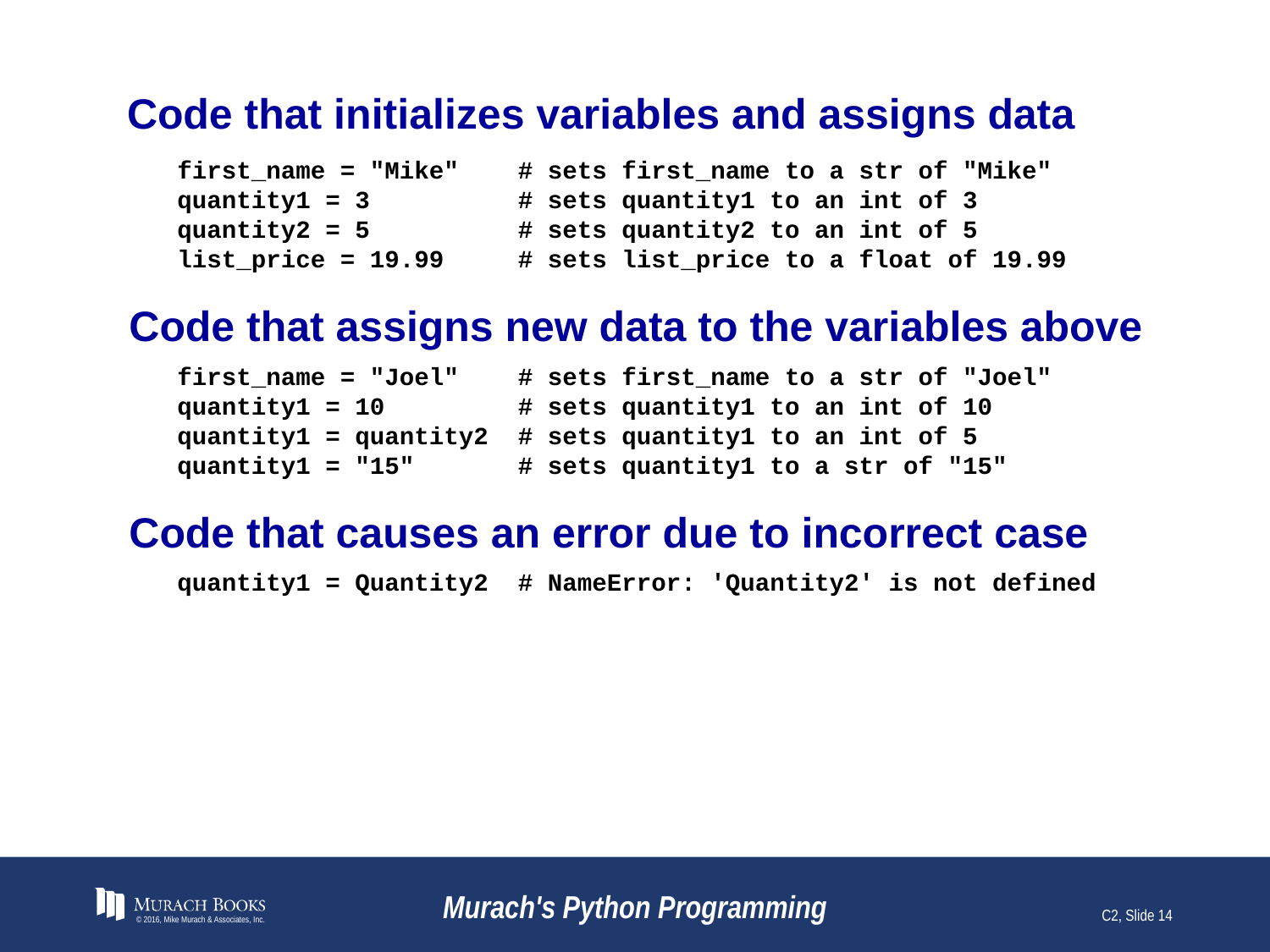

# Code that initializes variables and assigns data
first_name = "Mike"    # sets first_name to a str of "Mike"
quantity1 = 3          # sets quantity1 to an int of 3
quantity2 = 5          # sets quantity2 to an int of 5
list_price = 19.99     # sets list_price to a float of 19.99
Code that assigns new data to the variables above
first_name = "Joel"    # sets first_name to a str of "Joel"
quantity1 = 10         # sets quantity1 to an int of 10
quantity1 = quantity2  # sets quantity1 to an int of 5
quantity1 = "15"       # sets quantity1 to a str of "15"
Code that causes an error due to incorrect case
quantity1 = Quantity2  # NameError: 'Quantity2' is not defined

© 2016, Mike Murach & Associates, Inc.
Murach's Python Programming

C2, Slide 14